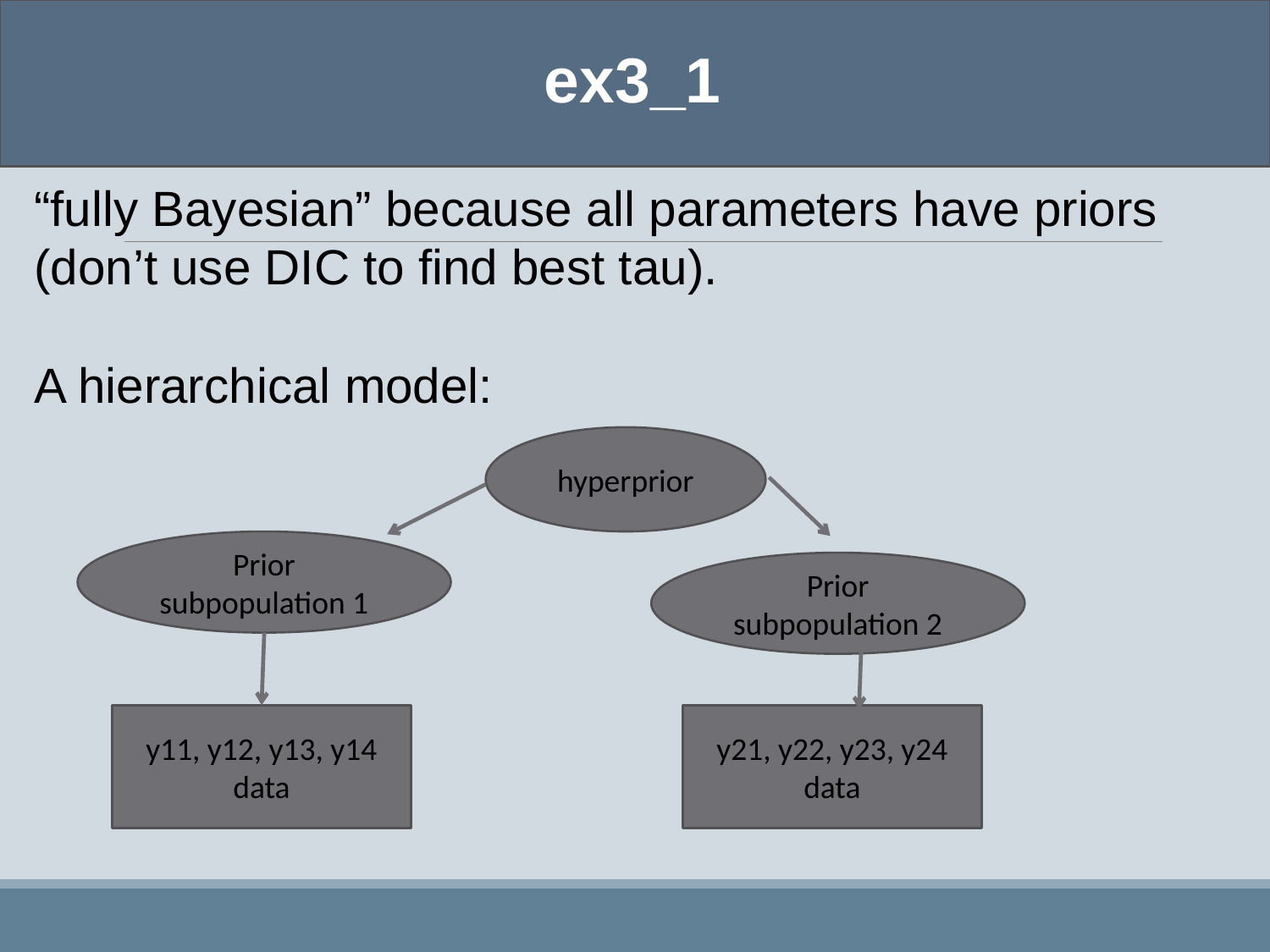

ex3_1
“fully Bayesian” because all parameters have priors (don’t use DIC to find best tau).

A hierarchical model:
hyperprior
Prior subpopulation 1
Prior subpopulation 2
y11, y12, y13, y14
data
y21, y22, y23, y24
data